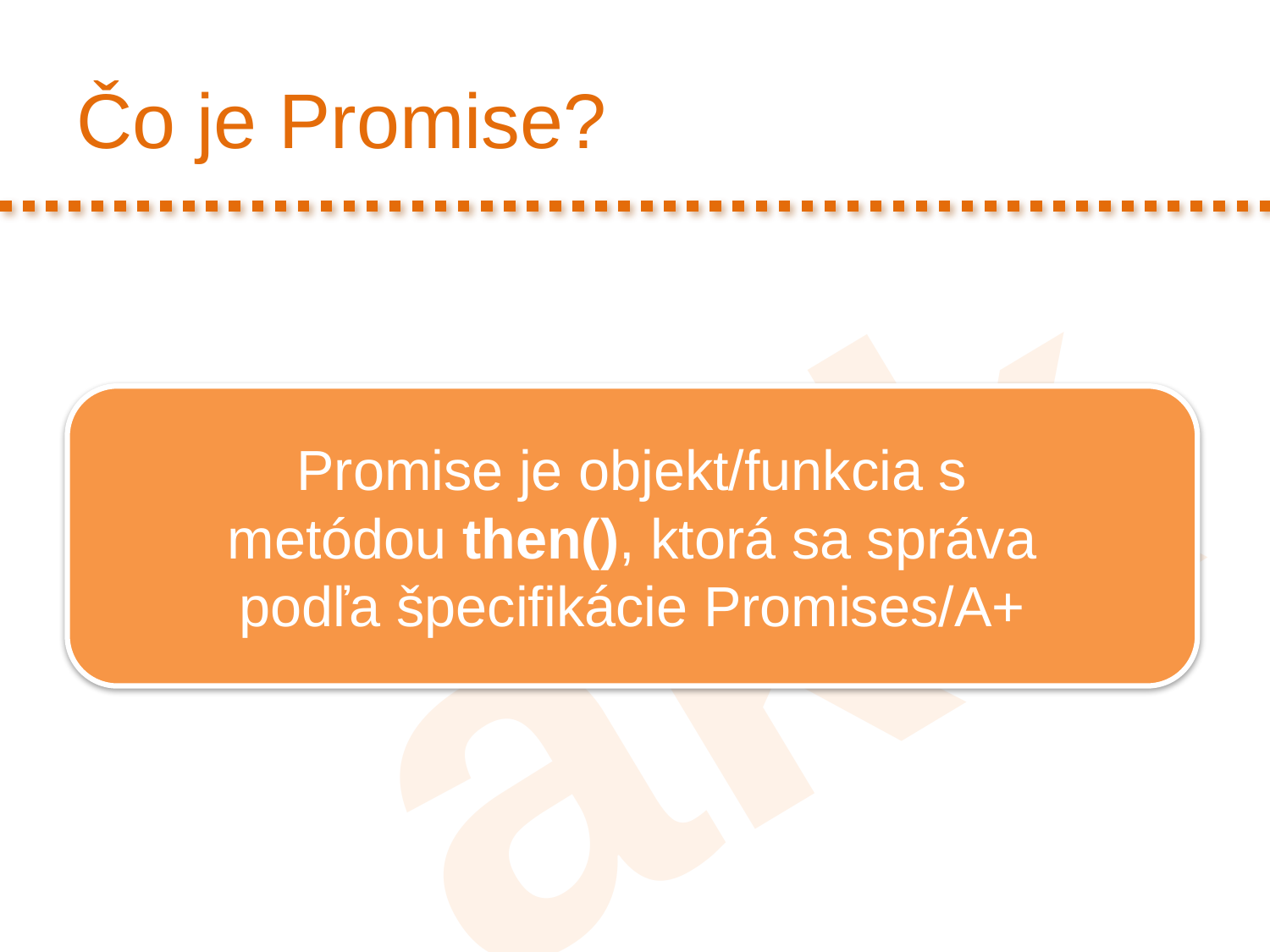

# Čo je Promise?
Promise je objekt/funkcia s metódou then(), ktorá sa správa podľa špecifikácie Promises/A+